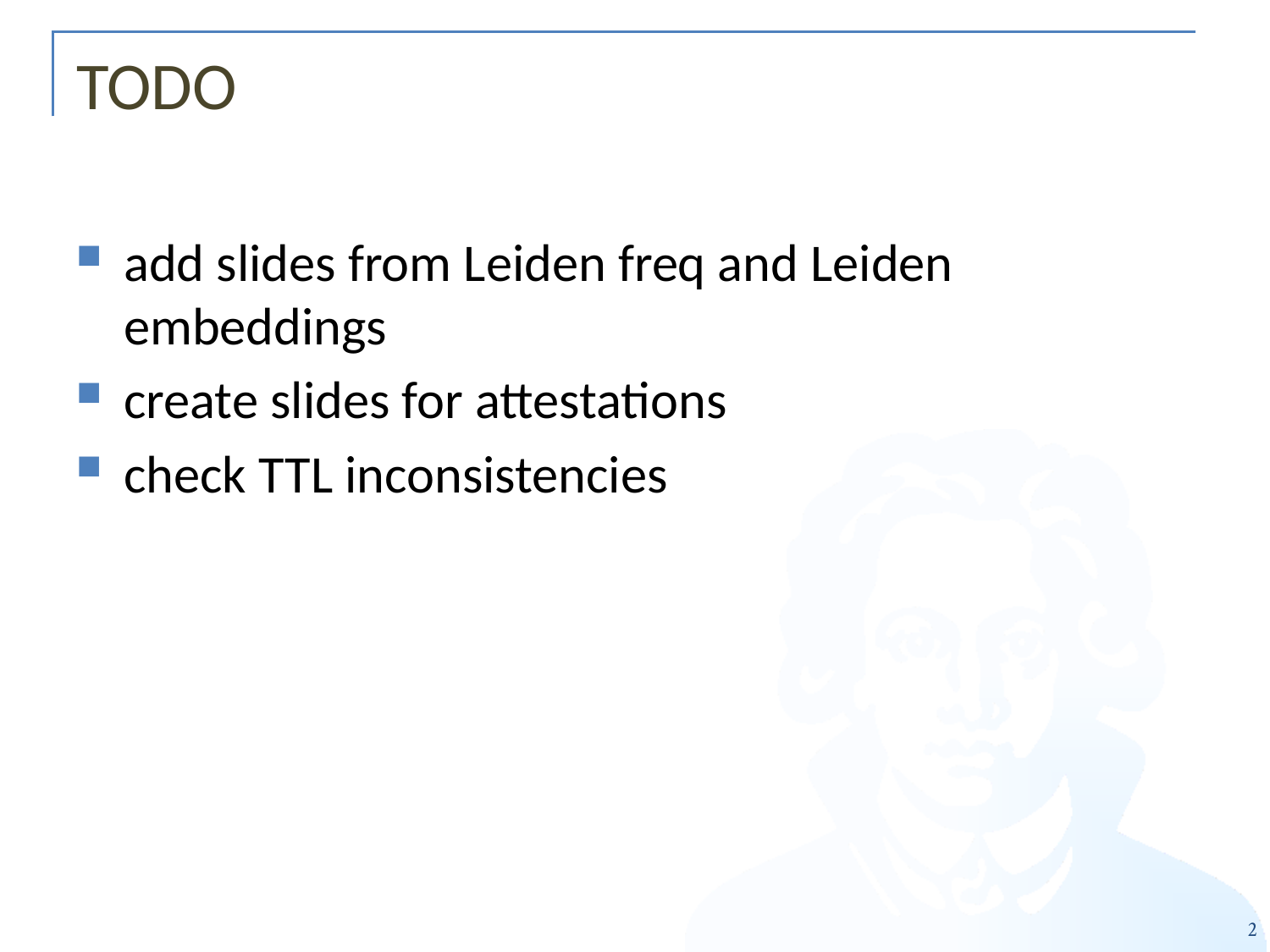

# TODO
add slides from Leiden freq and Leiden embeddings
create slides for attestations
check TTL inconsistencies
2